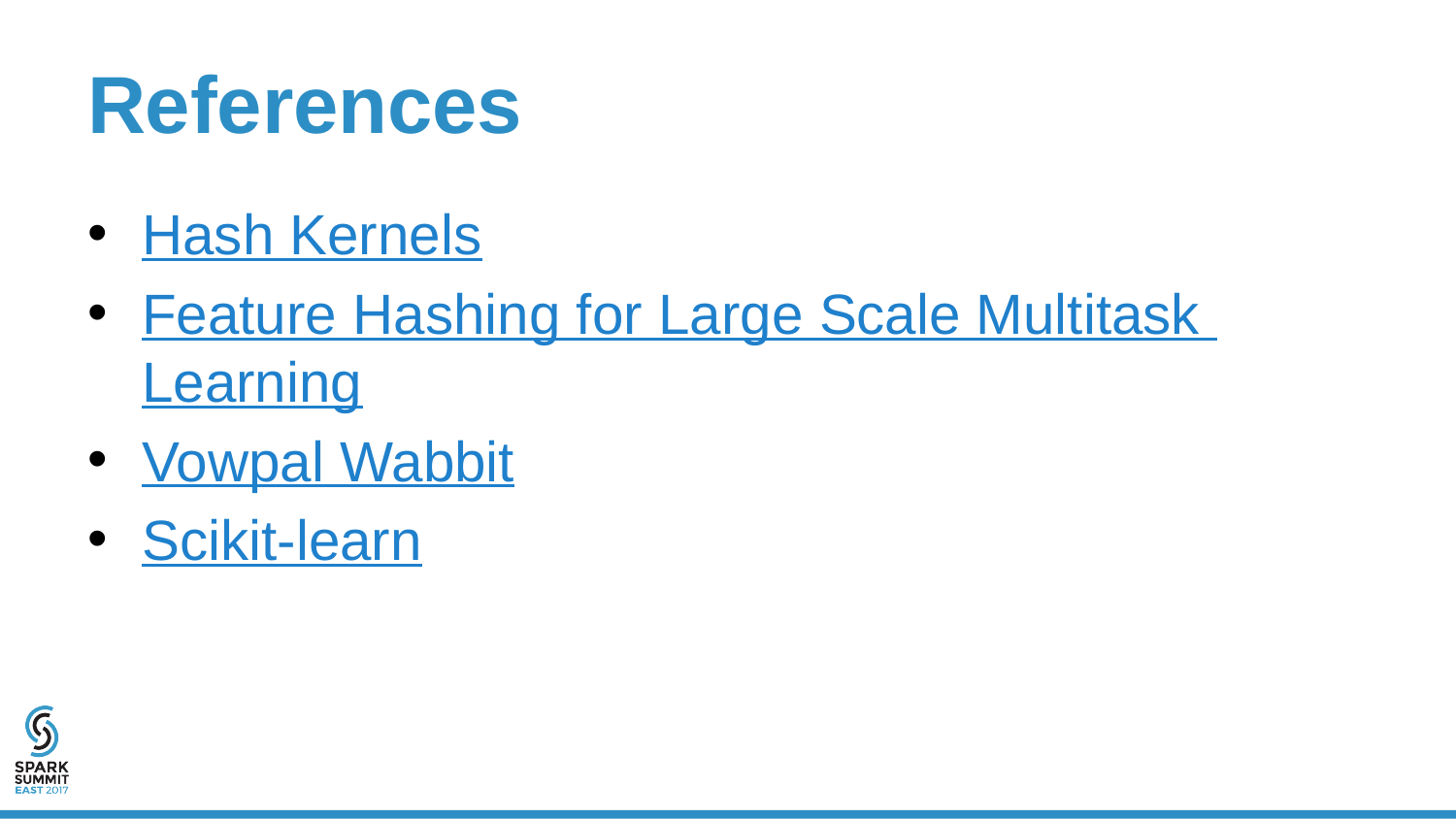

# References
Hash Kernels
Feature Hashing for Large Scale Multitask Learning
Vowpal Wabbit
Scikit-learn